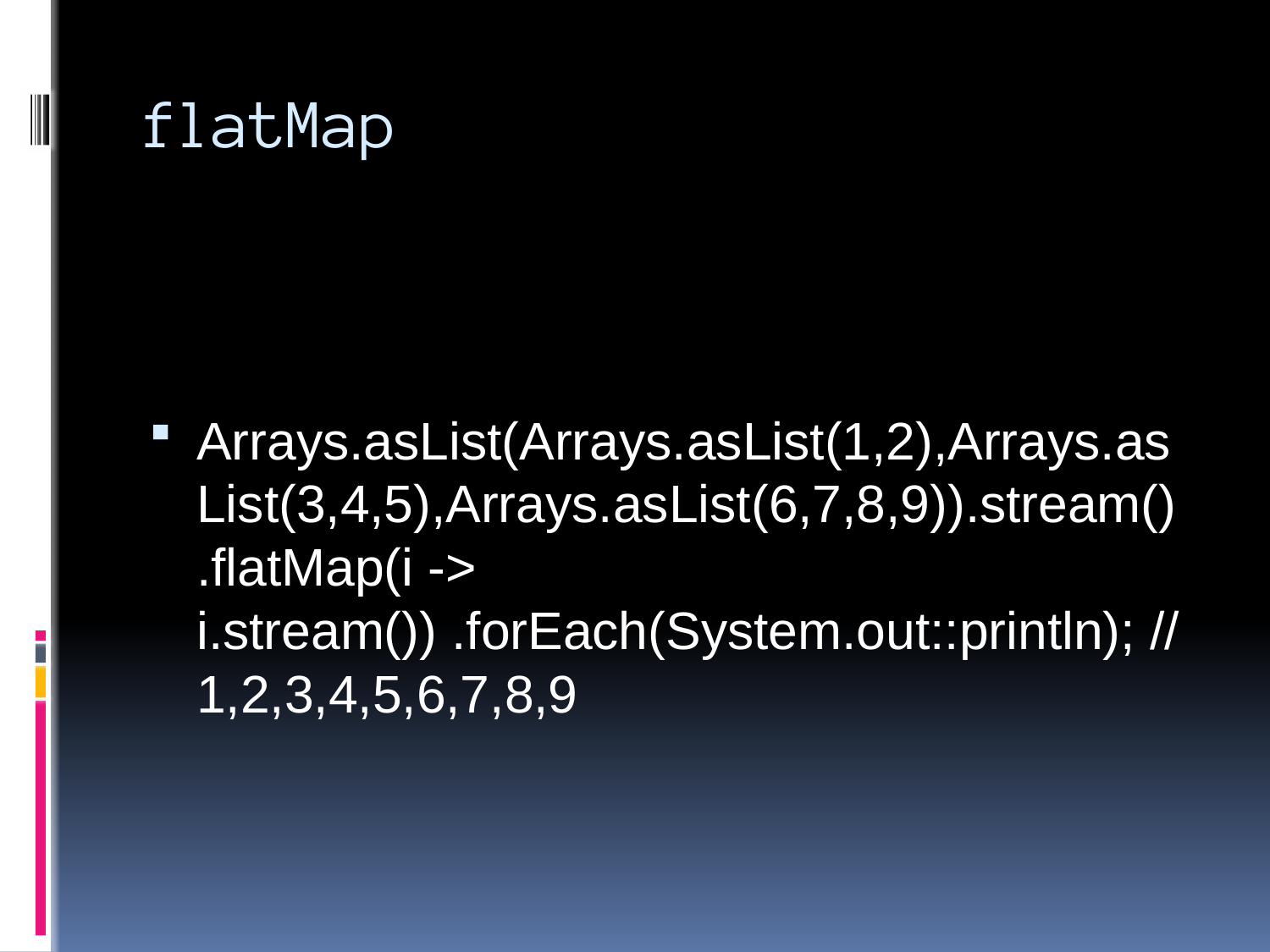

# flatMap
Arrays.asList(Arrays.asList(1,2),Arrays.asList(3,4,5),Arrays.asList(6,7,8,9)).stream() .flatMap(i -> i.stream()) .forEach(System.out::println); // 1,2,3,4,5,6,7,8,9